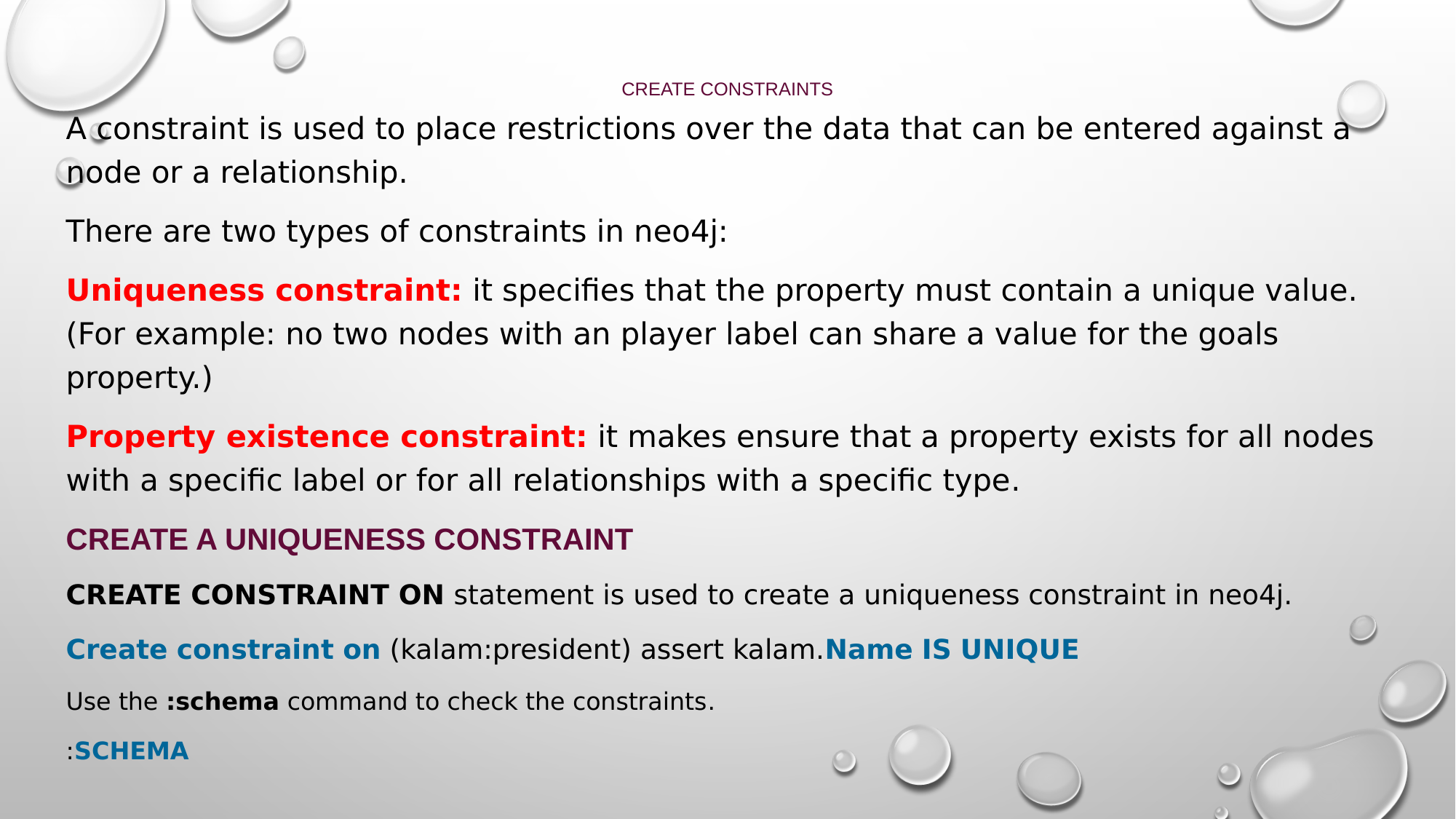

# Create Constraints
A constraint is used to place restrictions over the data that can be entered against a node or a relationship.
There are two types of constraints in neo4j:
Uniqueness constraint: it specifies that the property must contain a unique value. (For example: no two nodes with an player label can share a value for the goals property.)
Property existence constraint: it makes ensure that a property exists for all nodes with a specific label or for all relationships with a specific type.
Create a Uniqueness Constraint
CREATE CONSTRAINT ON statement is used to create a uniqueness constraint in neo4j.
Create constraint on (kalam:president) assert kalam.Name IS UNIQUE
Use the :schema command to check the constraints.
:schema